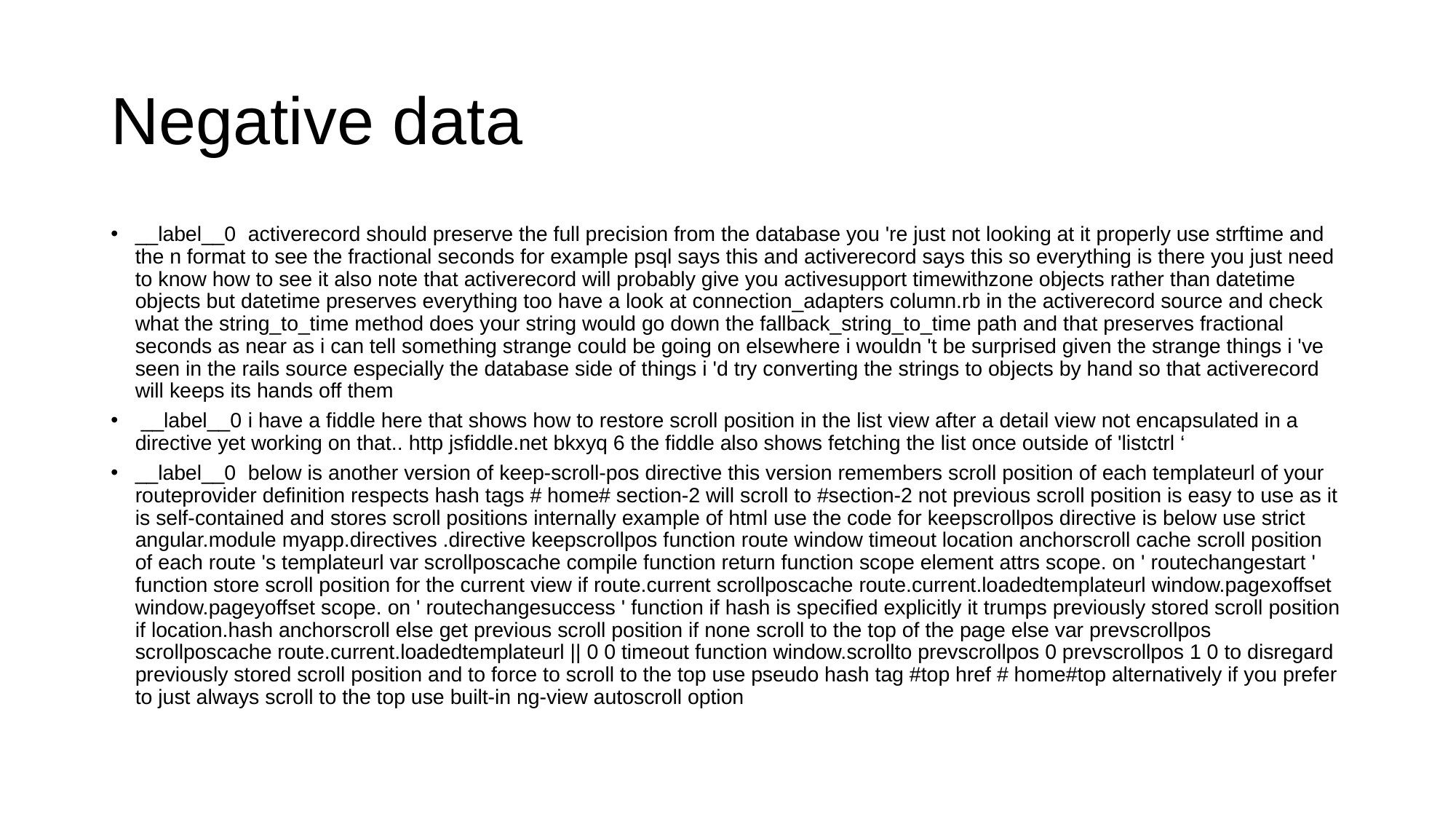

# Negative data
__label__0	 activerecord should preserve the full precision from the database you 're just not looking at it properly use strftime and the n format to see the fractional seconds for example psql says this and activerecord says this so everything is there you just need to know how to see it also note that activerecord will probably give you activesupport timewithzone objects rather than datetime objects but datetime preserves everything too have a look at connection_adapters column.rb in the activerecord source and check what the string_to_time method does your string would go down the fallback_string_to_time path and that preserves fractional seconds as near as i can tell something strange could be going on elsewhere i wouldn 't be surprised given the strange things i 've seen in the rails source especially the database side of things i 'd try converting the strings to objects by hand so that activerecord will keeps its hands off them
 __label__0	 i have a fiddle here that shows how to restore scroll position in the list view after a detail view not encapsulated in a directive yet working on that.. http jsfiddle.net bkxyq 6 the fiddle also shows fetching the list once outside of 'listctrl ‘
__label__0	 below is another version of keep-scroll-pos directive this version remembers scroll position of each templateurl of your routeprovider definition respects hash tags # home# section-2 will scroll to #section-2 not previous scroll position is easy to use as it is self-contained and stores scroll positions internally example of html use the code for keepscrollpos directive is below use strict angular.module myapp.directives .directive keepscrollpos function route window timeout location anchorscroll cache scroll position of each route 's templateurl var scrollposcache compile function return function scope element attrs scope. on ' routechangestart ' function store scroll position for the current view if route.current scrollposcache route.current.loadedtemplateurl window.pagexoffset window.pageyoffset scope. on ' routechangesuccess ' function if hash is specified explicitly it trumps previously stored scroll position if location.hash anchorscroll else get previous scroll position if none scroll to the top of the page else var prevscrollpos scrollposcache route.current.loadedtemplateurl || 0 0 timeout function window.scrollto prevscrollpos 0 prevscrollpos 1 0 to disregard previously stored scroll position and to force to scroll to the top use pseudo hash tag #top href # home#top alternatively if you prefer to just always scroll to the top use built-in ng-view autoscroll option